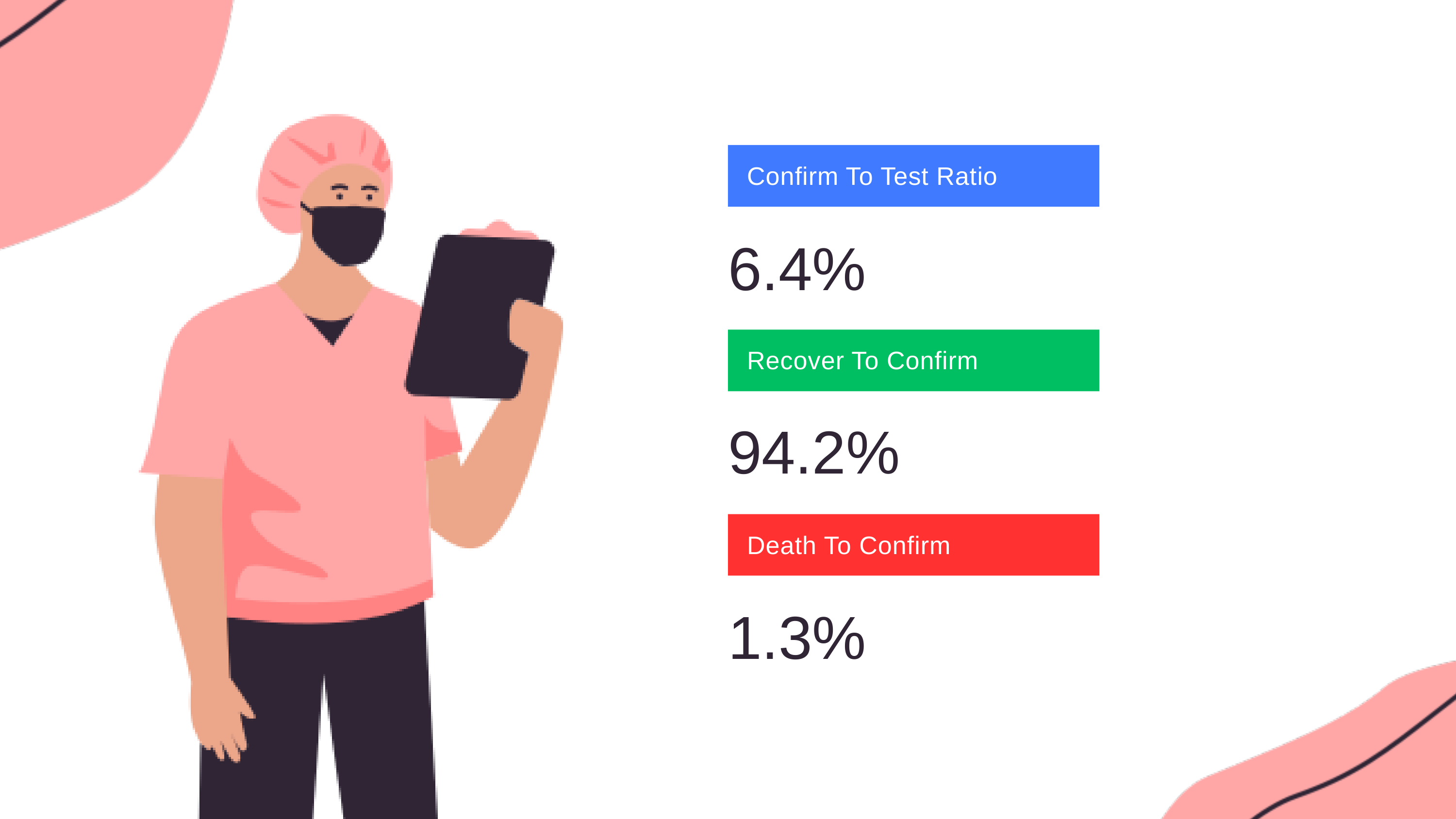

Confirm To Test Ratio
6.4%

Recover To Confirm
94.2%

Death To Confirm
1.3%